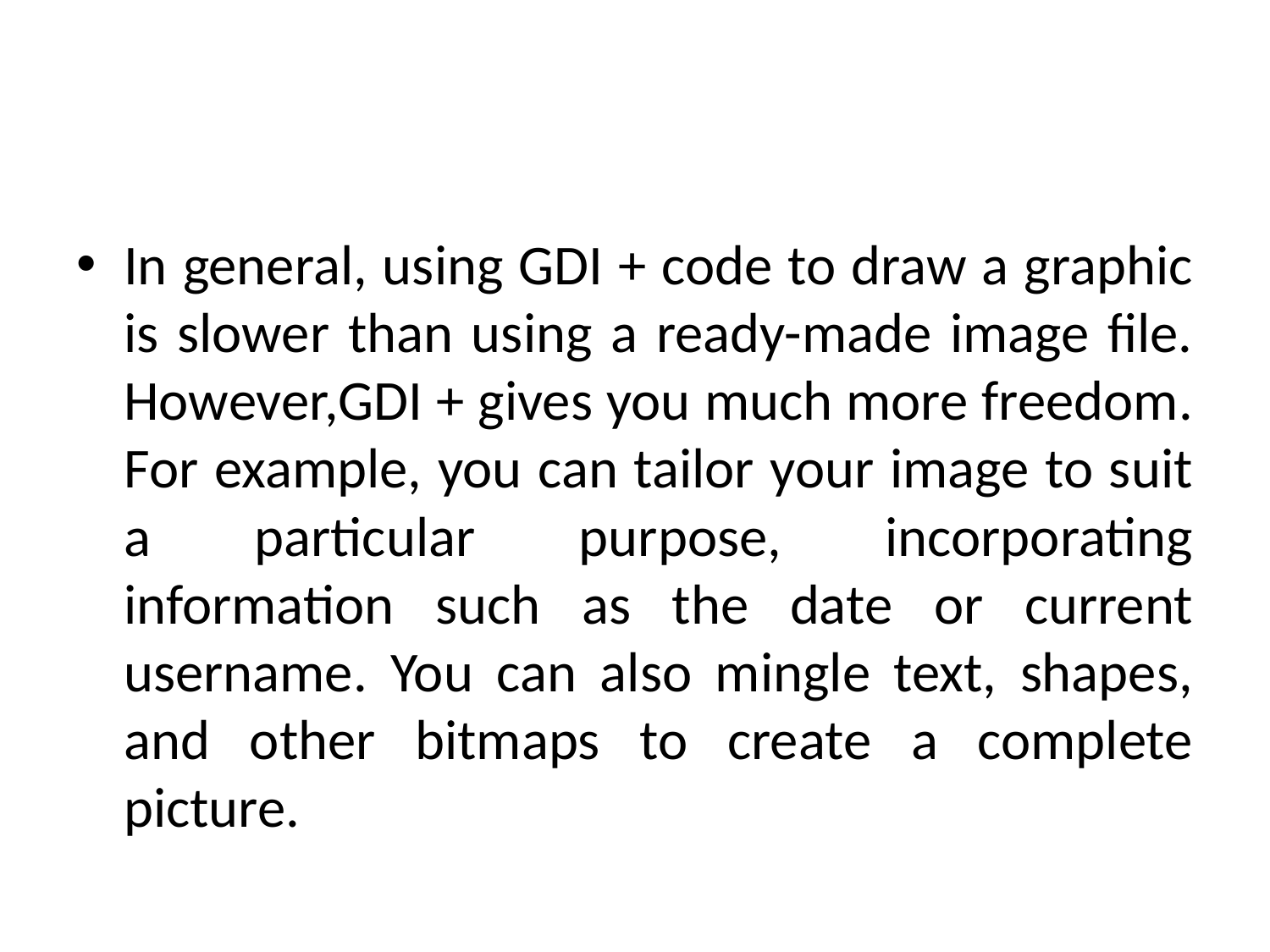

#
In general, using GDI + code to draw a graphic is slower than using a ready-made image file. However,GDI + gives you much more freedom. For example, you can tailor your image to suit a particular purpose, incorporating information such as the date or current username. You can also mingle text, shapes, and other bitmaps to create a complete picture.